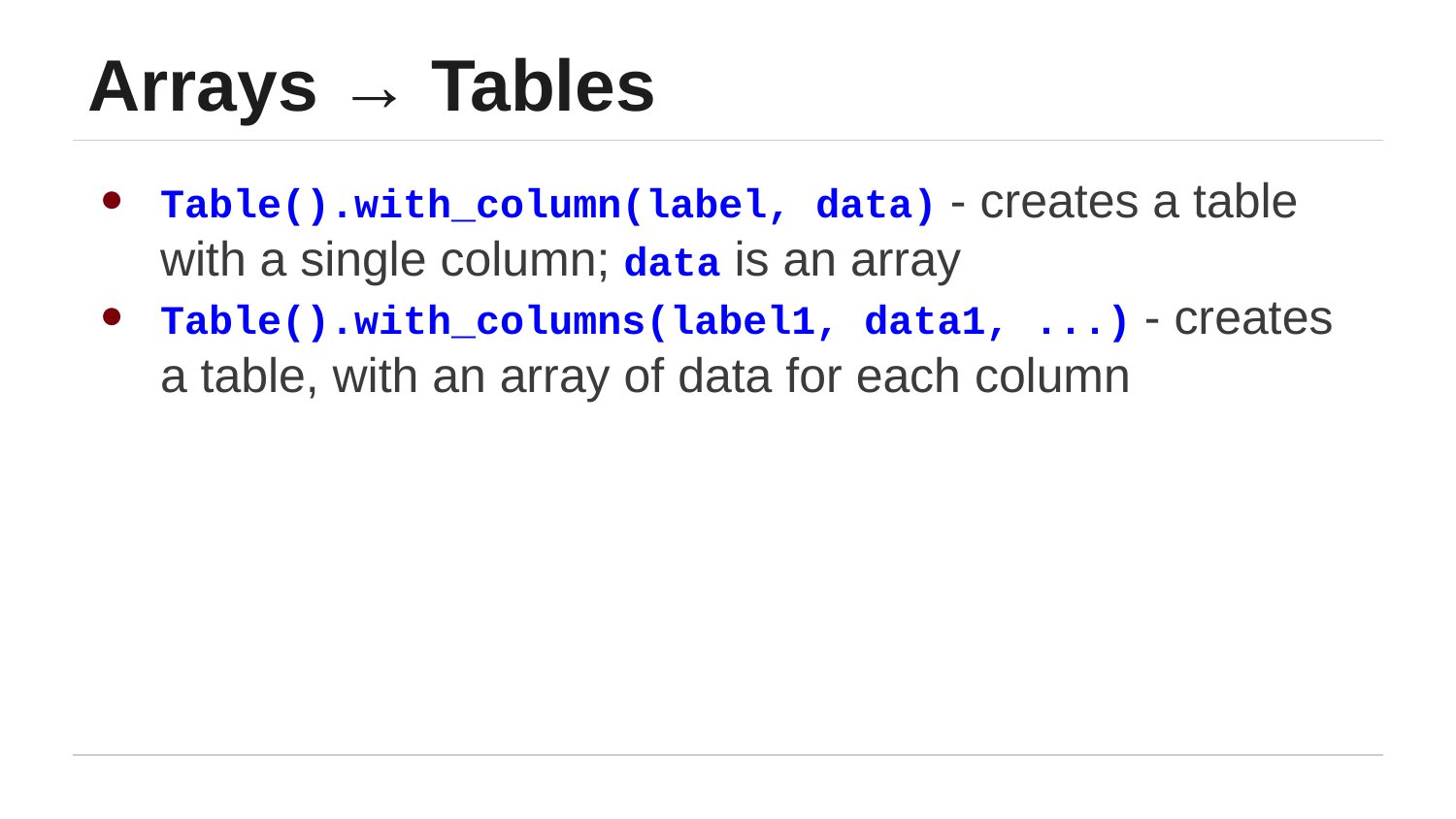

# Arrays → Tables
Table().with_column(label, data) - creates a table with a single column; data is an array
Table().with_columns(label1, data1, ...) - creates a table, with an array of data for each column